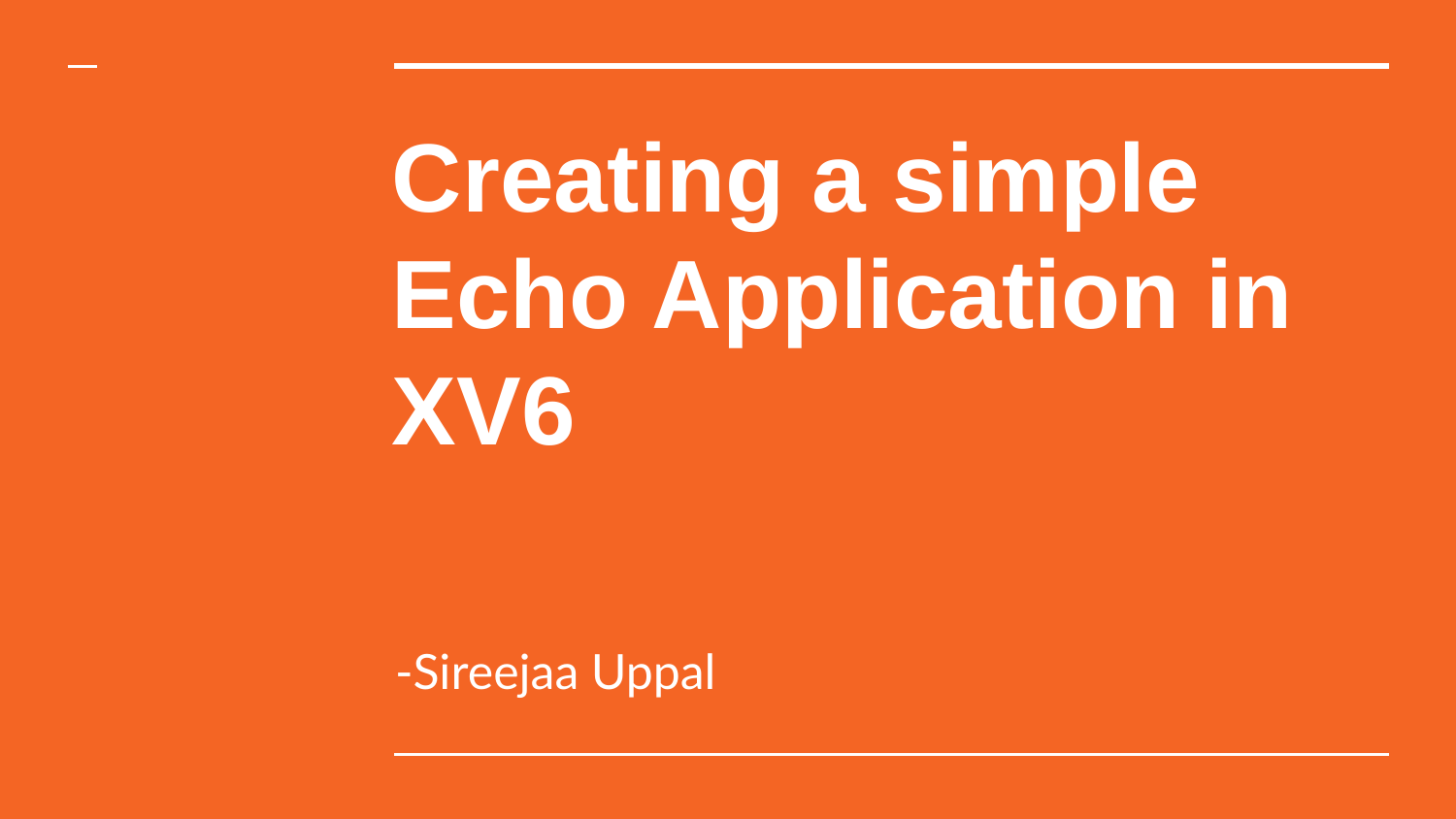

# Creating a simple Echo Application in XV6
-Sireejaa Uppal